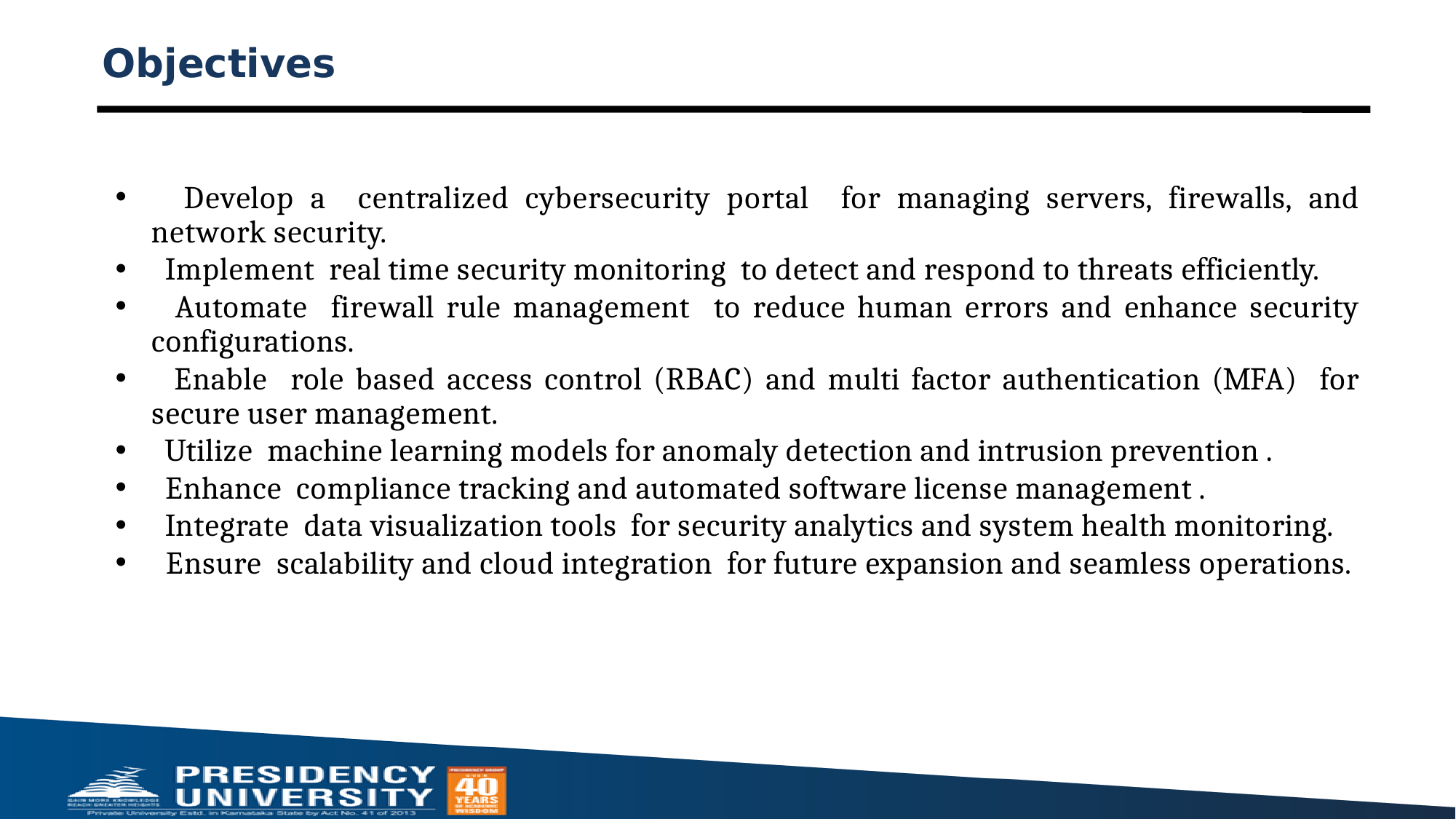

# Objectives

  Develop a  centralized cybersecurity portal  for managing servers, firewalls, and network security.
  Implement  real time security monitoring  to detect and respond to threats efficiently.
  Automate  firewall rule management  to reduce human errors and enhance security configurations.
  Enable  role based access control (RBAC) and multi factor authentication (MFA)  for secure user management.
  Utilize  machine learning models for anomaly detection and intrusion prevention .
  Enhance  compliance tracking and automated software license management .
  Integrate  data visualization tools  for security analytics and system health monitoring.
  Ensure  scalability and cloud integration  for future expansion and seamless operations.